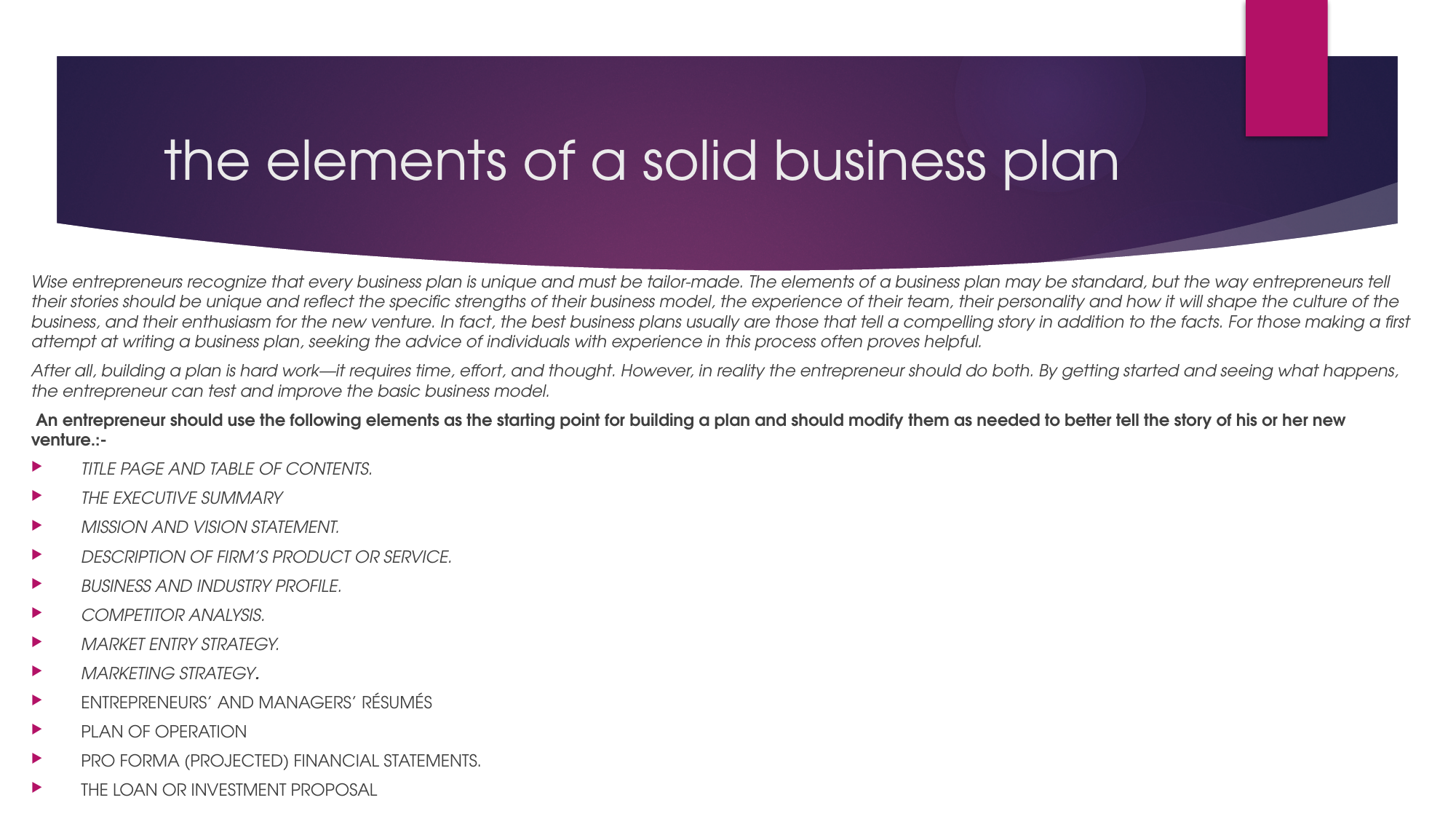

# the elements of a solid business plan
Wise entrepreneurs recognize that every business plan is unique and must be tailor-made. The elements of a business plan may be standard, but the way entrepreneurs tell their stories should be unique and reflect the specific strengths of their business model, the experience of their team, their personality and how it will shape the culture of the business, and their enthusiasm for the new venture. In fact, the best business plans usually are those that tell a compelling story in addition to the facts. For those making a first attempt at writing a business plan, seeking the advice of individuals with experience in this process often proves helpful.
After all, building a plan is hard work—it requires time, effort, and thought. However, in reality the entrepreneur should do both. By getting started and seeing what happens, the entrepreneur can test and improve the basic business model.
 An entrepreneur should use the following elements as the starting point for building a plan and should modify them as needed to better tell the story of his or her new venture.:-
TITLE PAGE AND TABLE OF CONTENTS.
THE EXECUTIVE SUMMARY
MISSION AND VISION STATEMENT.
DESCRIPTION OF FIRM’S PRODUCT OR SERVICE.
BUSINESS AND INDUSTRY PROFILE.
COMPETITOR ANALYSIS.
MARKET ENTRY STRATEGY.
MARKETING STRATEGY.
ENTREPRENEURS’ AND MANAGERS’ RÉSUMÉS
PLAN OF OPERATION
PRO FORMA (PROJECTED) FINANCIAL STATEMENTS.
THE LOAN OR INVESTMENT PROPOSAL